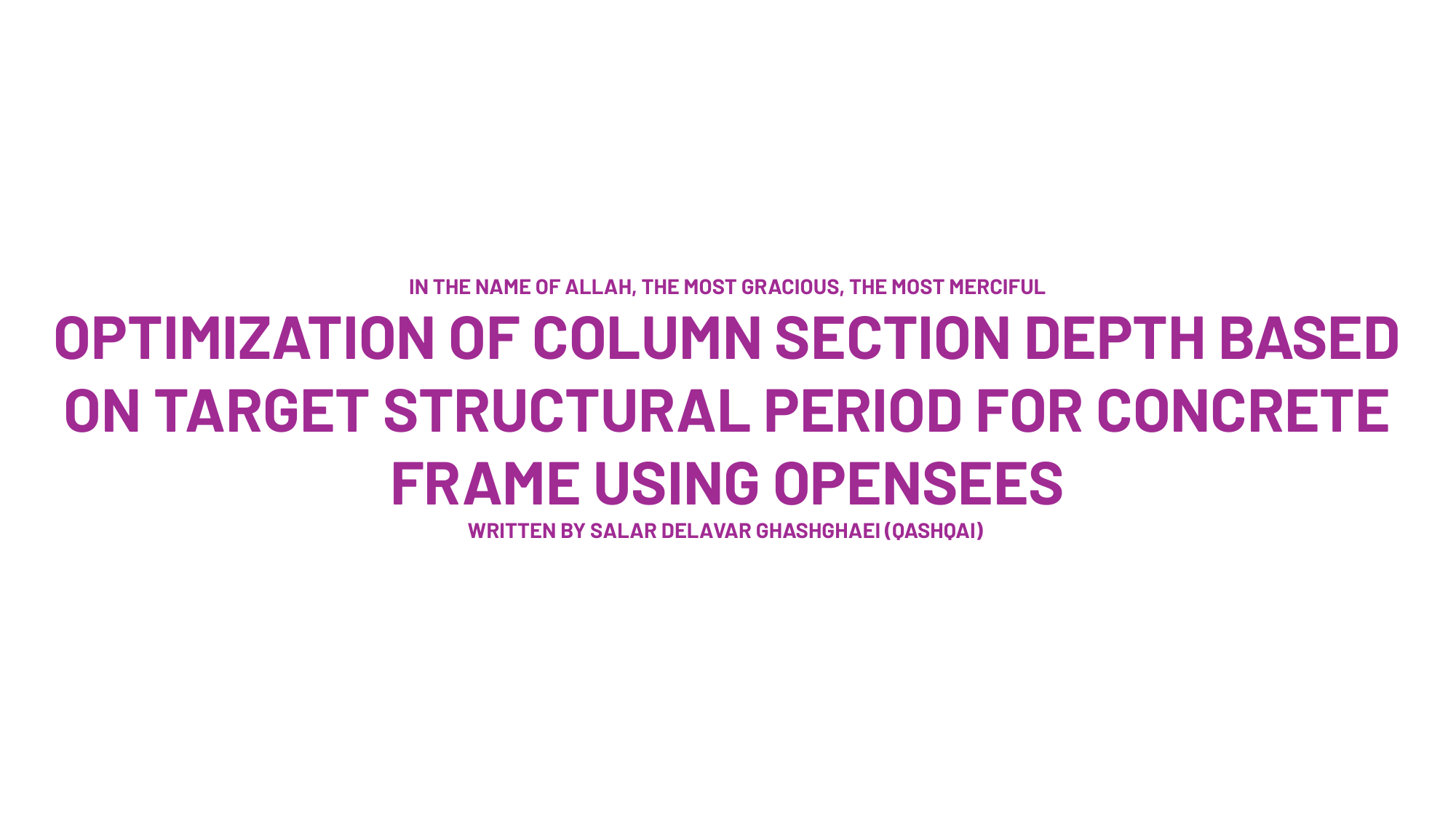

IN THE NAME OF ALLAH, THE MOST GRACIOUS, THE MOST MERCIFUL
OPTIMIZATION OF COLUMN SECTION DEPTH BASED ON TARGET STRUCTURAL PERIOD FOR CONCRETE FRAME USING OPENSEES
WRITTEN BY SALAR DELAVAR GHASHGHAEI (QASHQAI)